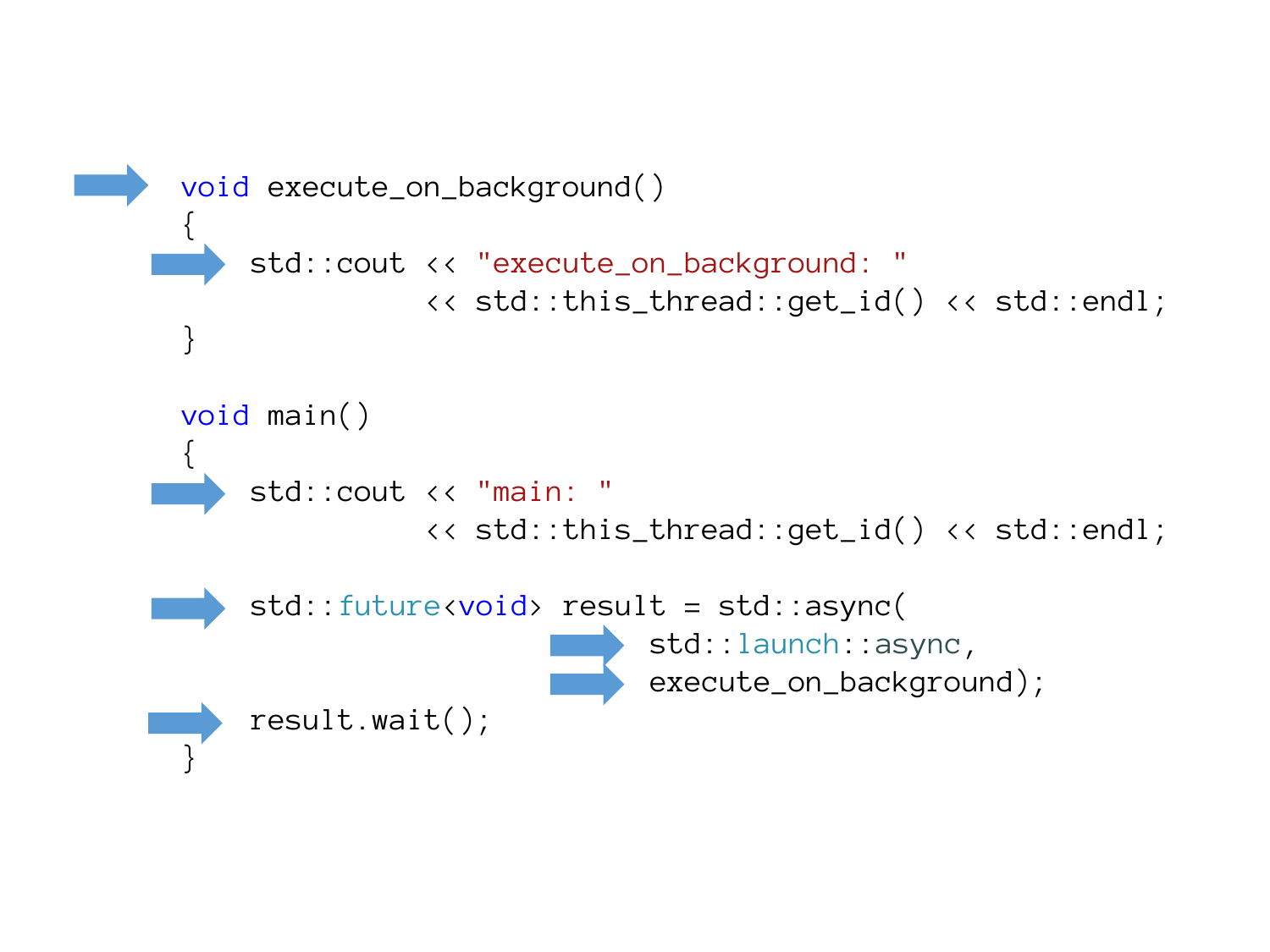

void execute_on_background()
{
    std::cout << "execute_on_background: "
              << std::this_thread::get_id() << std::endl;
}

void main()
{
    std::cout << "main: "
              << std::this_thread::get_id() << std::endl;

    std::future<void> result = std::async(
                           std::launch::async,
                           execute_on_background);
    result.wait();
}